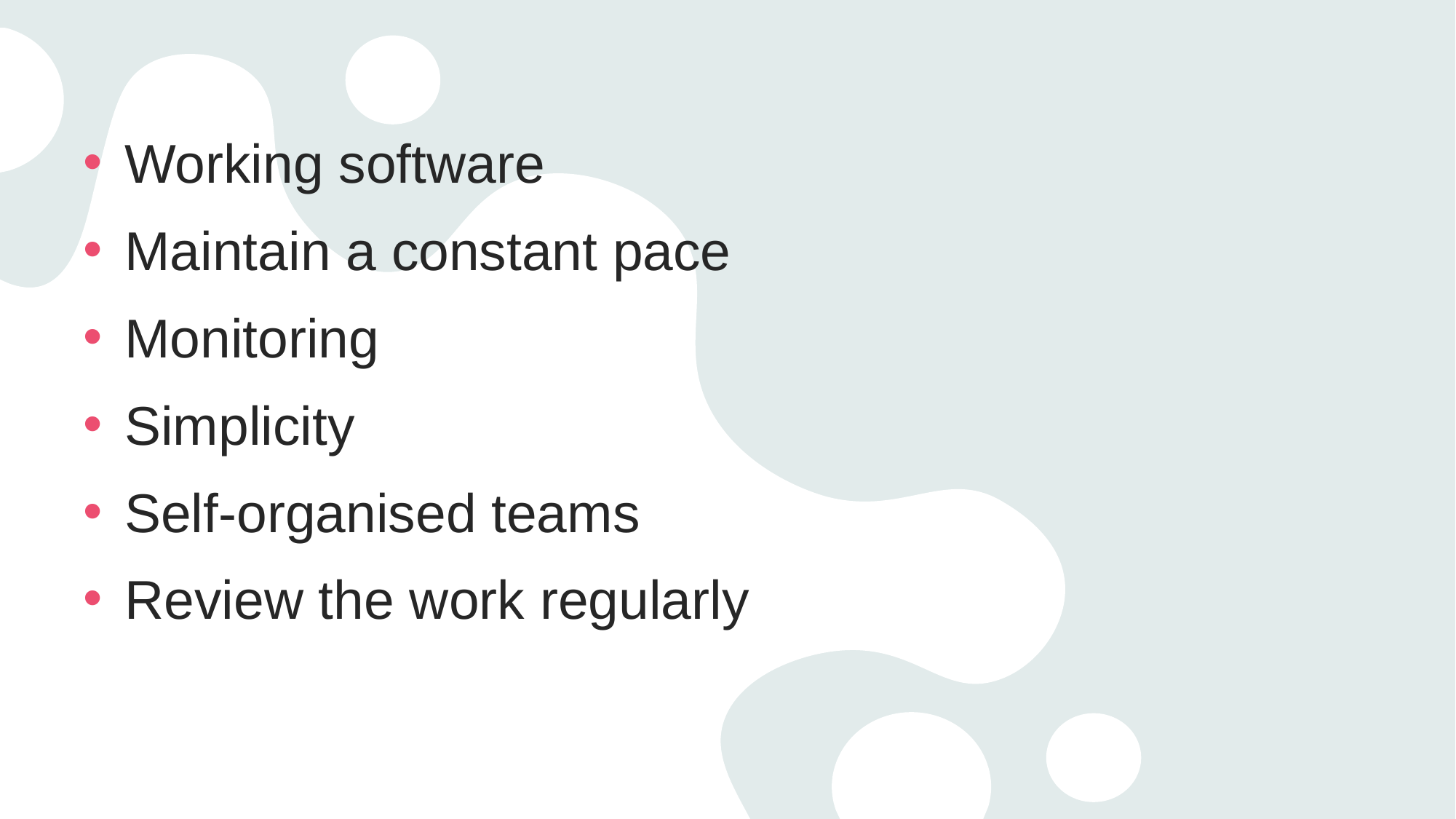

# ss
Working software
Maintain a constant pace
Monitoring
Simplicity
Self-organised teams
Review the work regularly